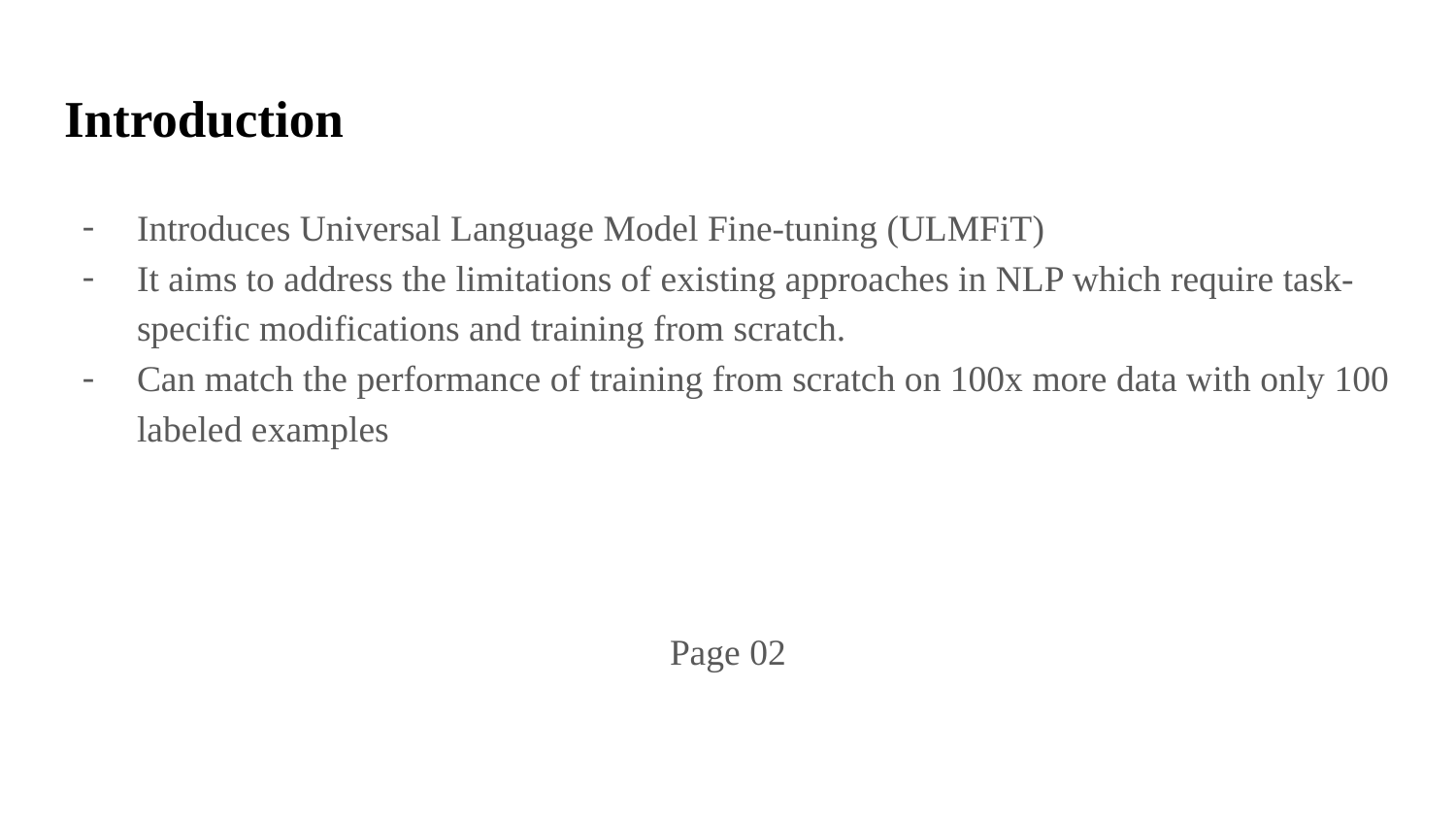

# Introduction
Introduces Universal Language Model Fine-tuning (ULMFiT)
It aims to address the limitations of existing approaches in NLP which require task-specific modifications and training from scratch.
Can match the performance of training from scratch on 100x more data with only 100 labeled examples

Page 02